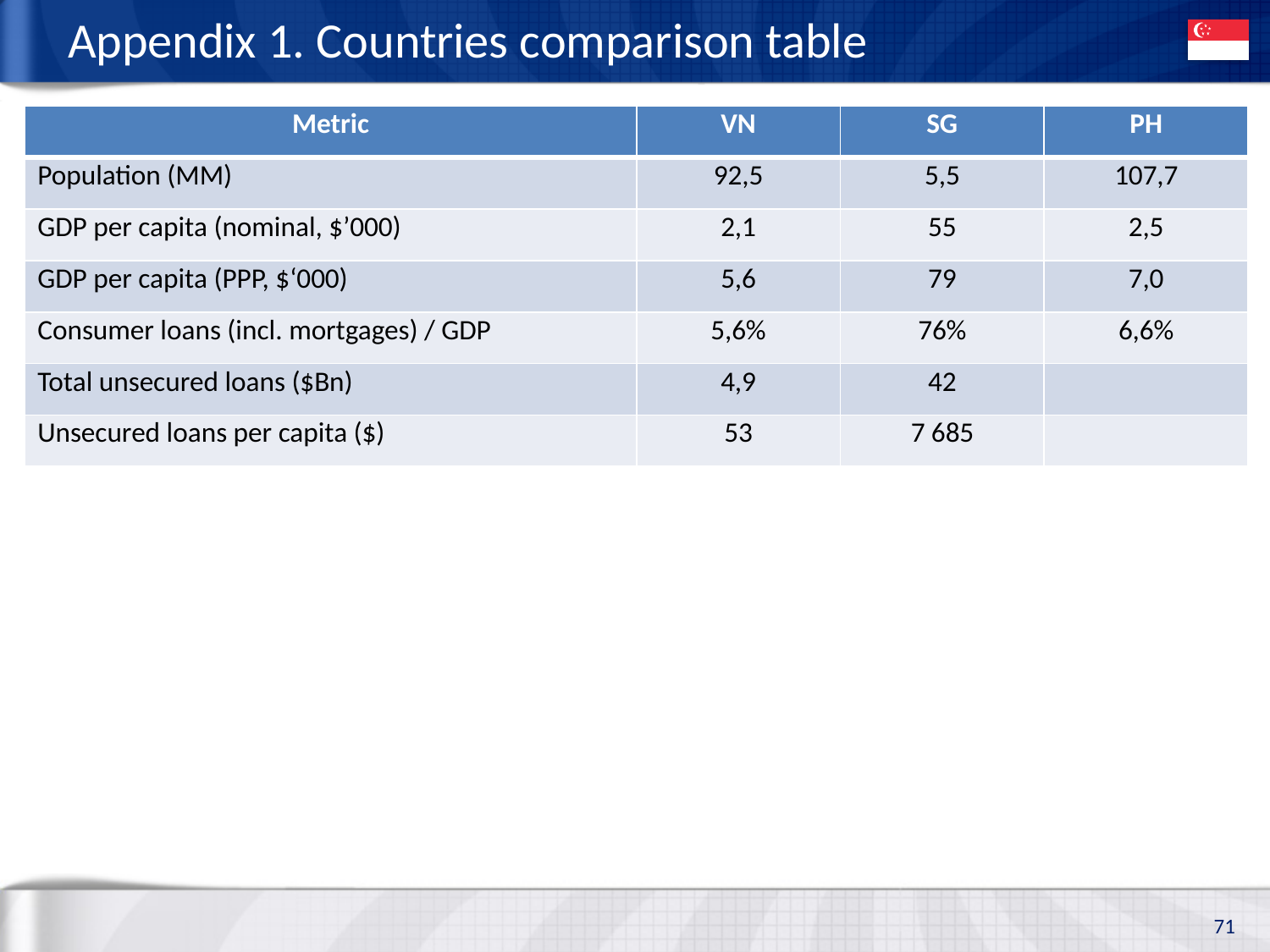

# Appendix 1. Countries comparison table
| Metric | VN | SG | PH |
| --- | --- | --- | --- |
| Population (MM) | 92,5 | 5,5 | 107,7 |
| GDP per capita (nominal, $’000) | 2,1 | 55 | 2,5 |
| GDP per capita (PPP, $‘000) | 5,6 | 79 | 7,0 |
| Consumer loans (incl. mortgages) / GDP | 5,6% | 76% | 6,6% |
| Total unsecured loans ($Bn) | 4,9 | 42 |  |
| Unsecured loans per capita ($) | 53 | 7 685 |  |
71